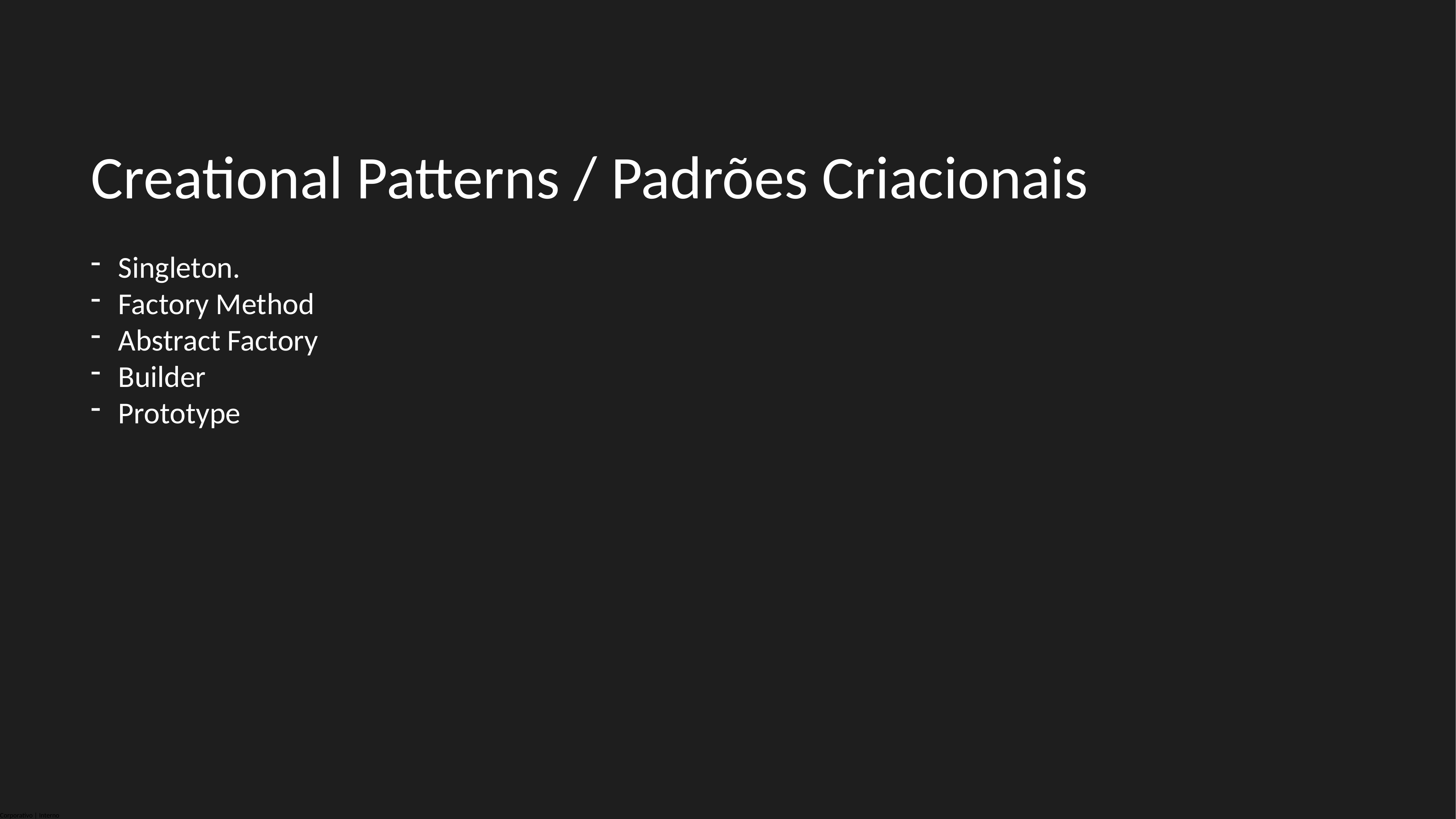

Creational Patterns / Padrões Criacionais
Singleton.
Factory Method
Abstract Factory
Builder
Prototype